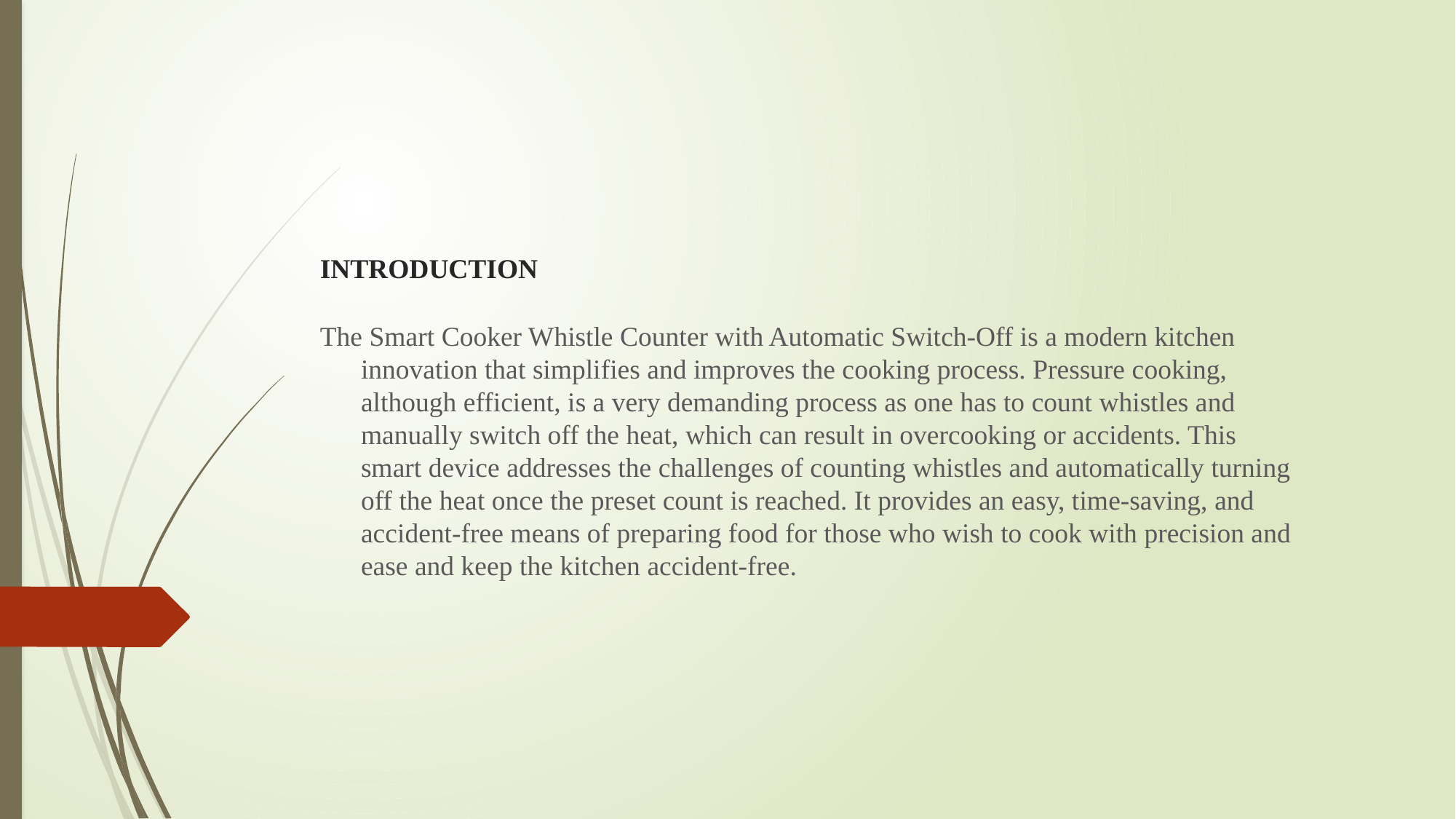

# INTRODUCTION
The Smart Cooker Whistle Counter with Automatic Switch-Off is a modern kitchen innovation that simplifies and improves the cooking process. Pressure cooking, although efficient, is a very demanding process as one has to count whistles and manually switch off the heat, which can result in overcooking or accidents. This smart device addresses the challenges of counting whistles and automatically turning off the heat once the preset count is reached. It provides an easy, time-saving, and accident-free means of preparing food for those who wish to cook with precision and ease and keep the kitchen accident-free.